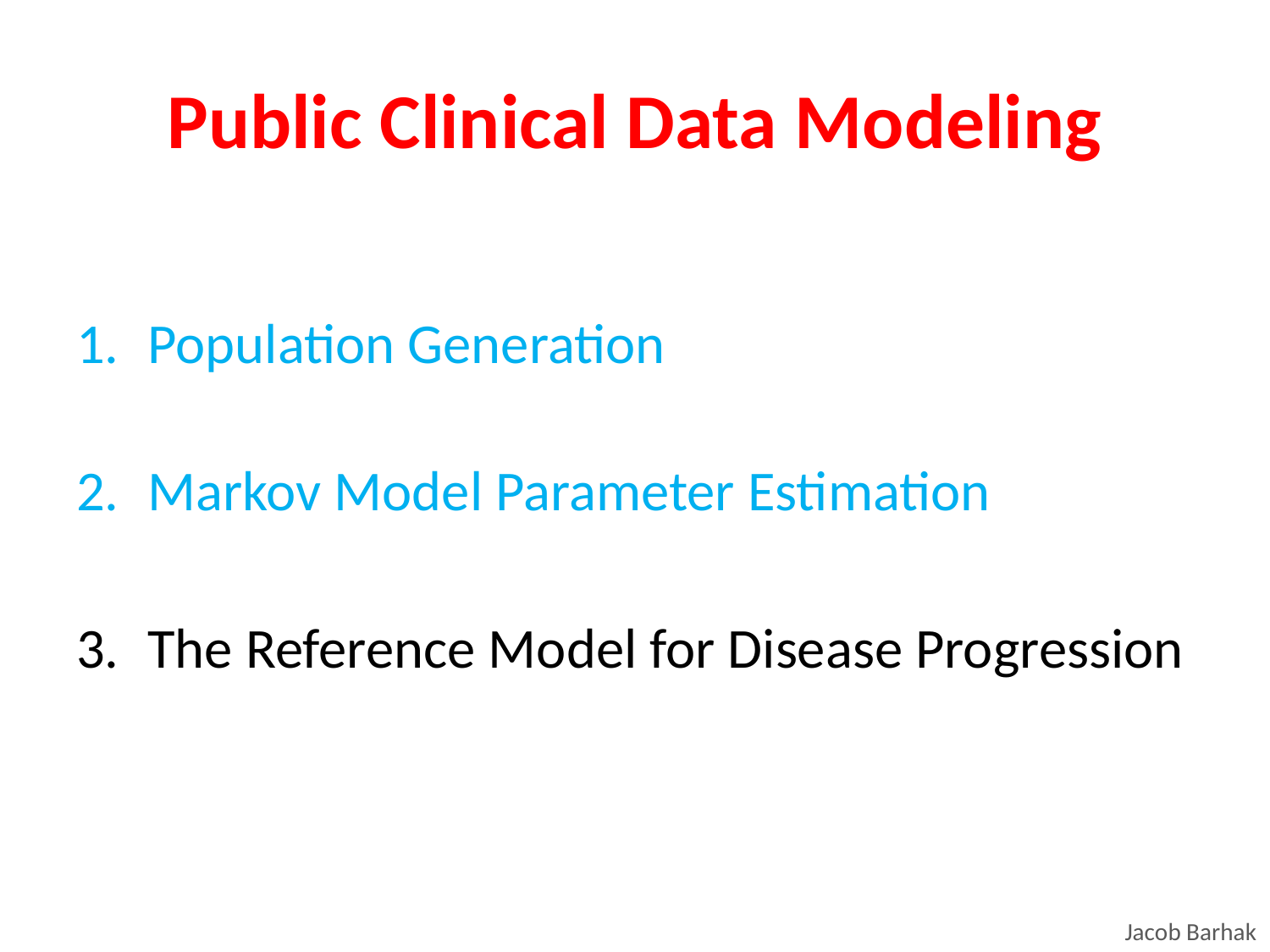

# Public Clinical Data Modeling

Population Generation
Markov Model Parameter Estimation

The Reference Model for Disease Progression